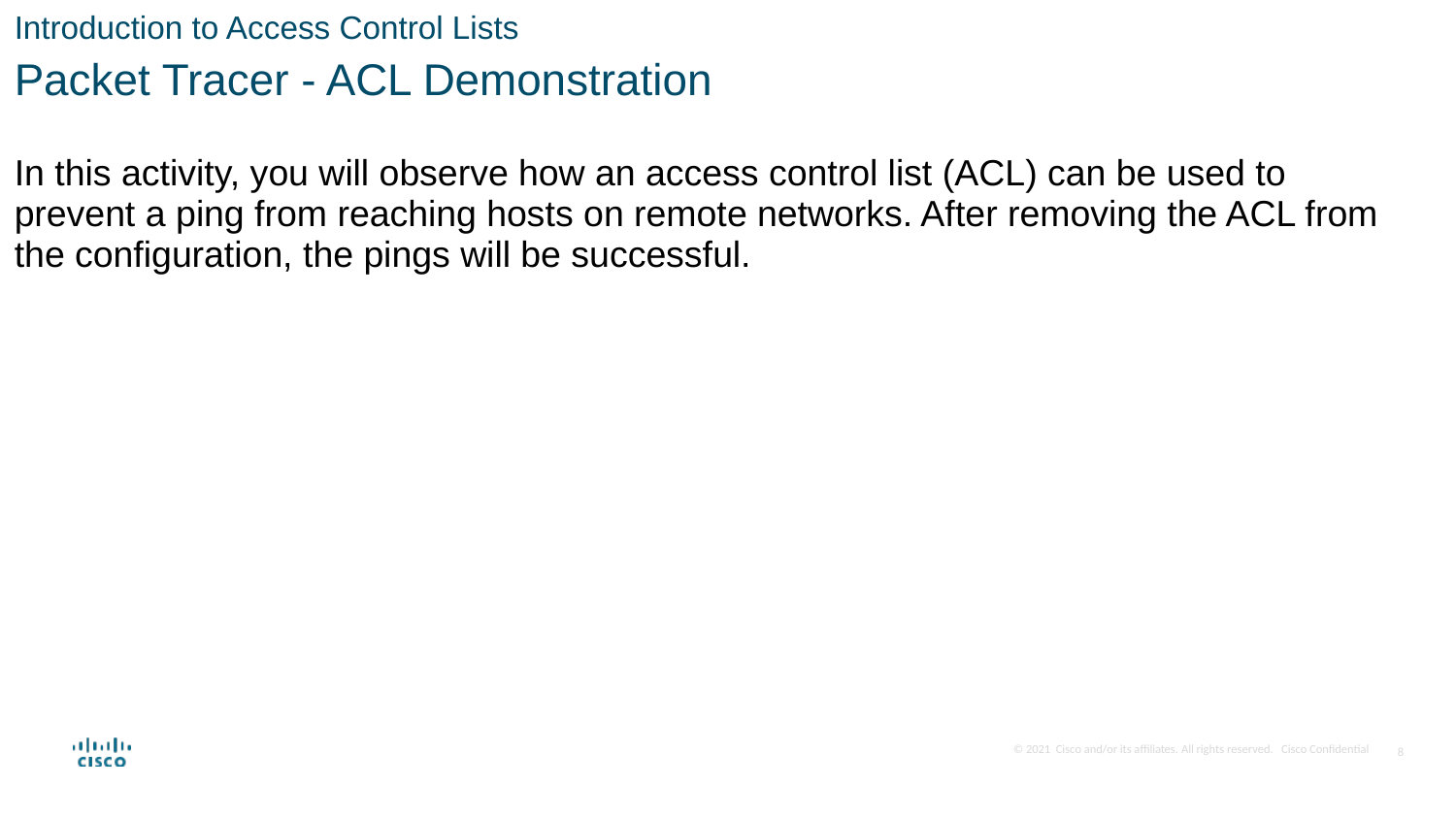

Introduction to Access Control Lists
Packet Tracer - ACL Demonstration
In this activity, you will observe how an access control list (ACL) can be used to prevent a ping from reaching hosts on remote networks. After removing the ACL from the configuration, the pings will be successful.
8